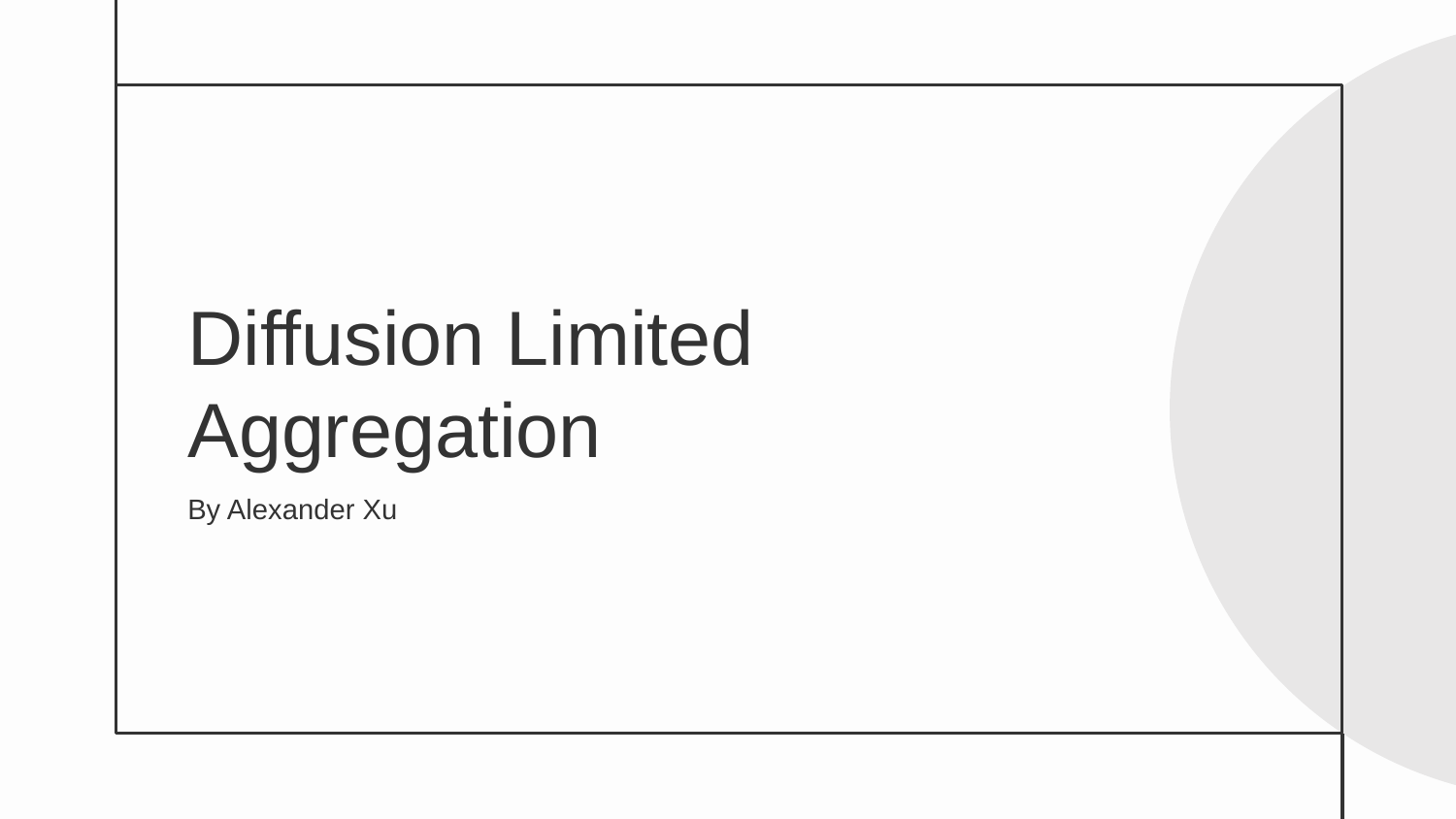

# Diffusion Limited Aggregation
By Alexander Xu